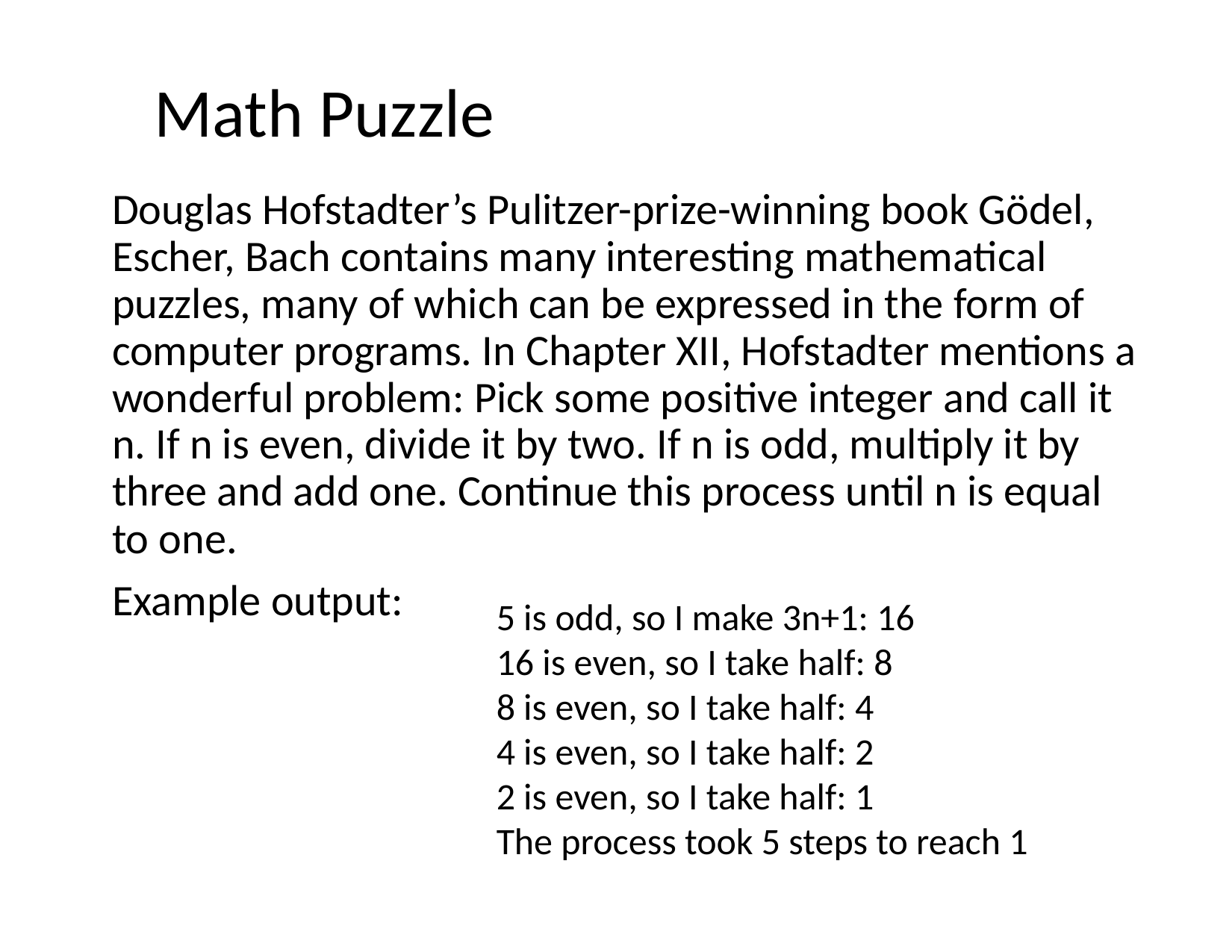

# Math Puzzle
Douglas Hofstadter’s Pulitzer-prize-winning book Gödel, Escher, Bach contains many interesting mathematical puzzles, many of which can be expressed in the form of computer programs. In Chapter XII, Hofstadter mentions a wonderful problem: Pick some positive integer and call it n. If n is even, divide it by two. If n is odd, multiply it by three and add one. Continue this process until n is equal to one.
Example output:
5 is odd, so I make 3n+1: 16
16 is even, so I take half: 8
8 is even, so I take half: 4
4 is even, so I take half: 2
2 is even, so I take half: 1
The process took 5 steps to reach 1